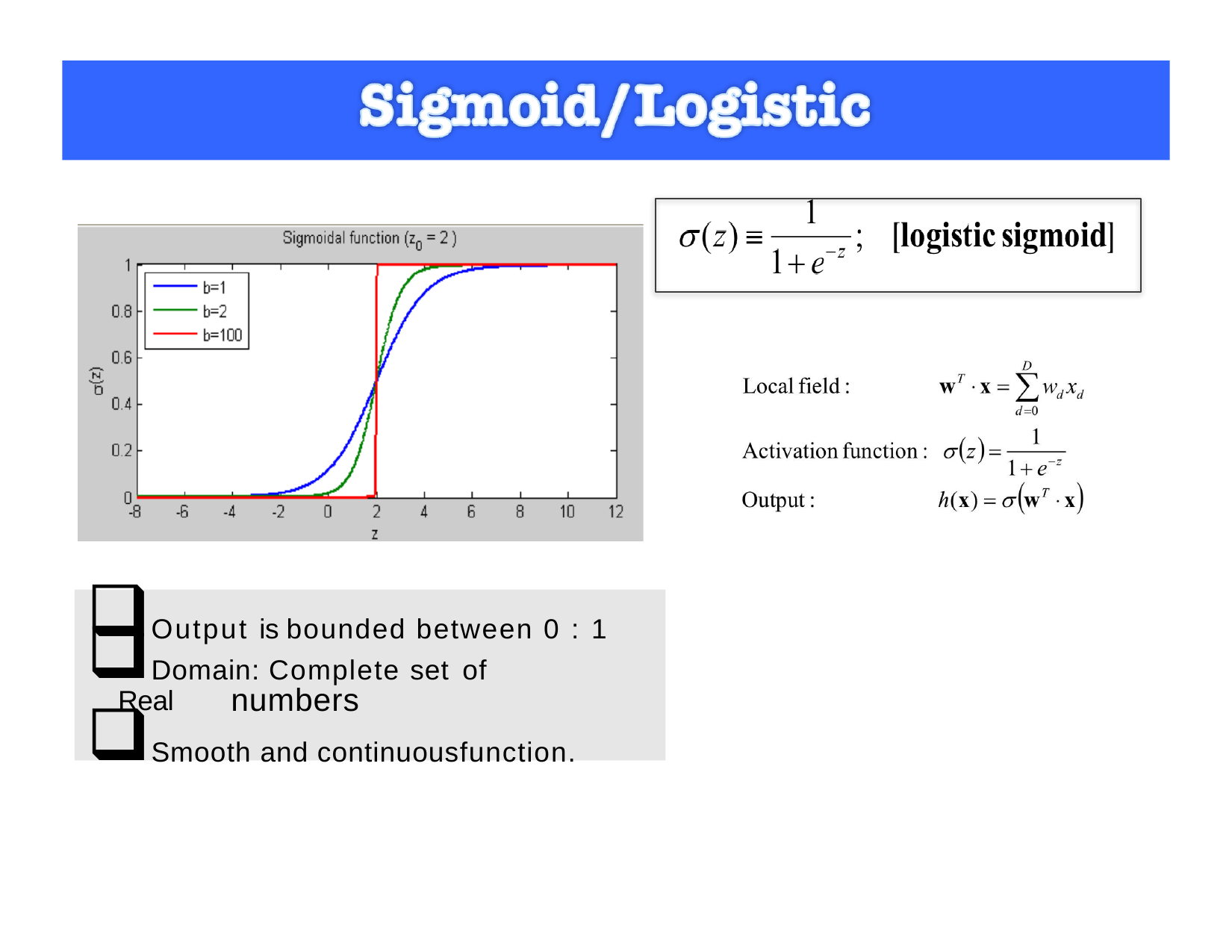

Output is bounded between 0:1
Domain: Complete set of
Real	numbers
Smooth and continuousfunction.